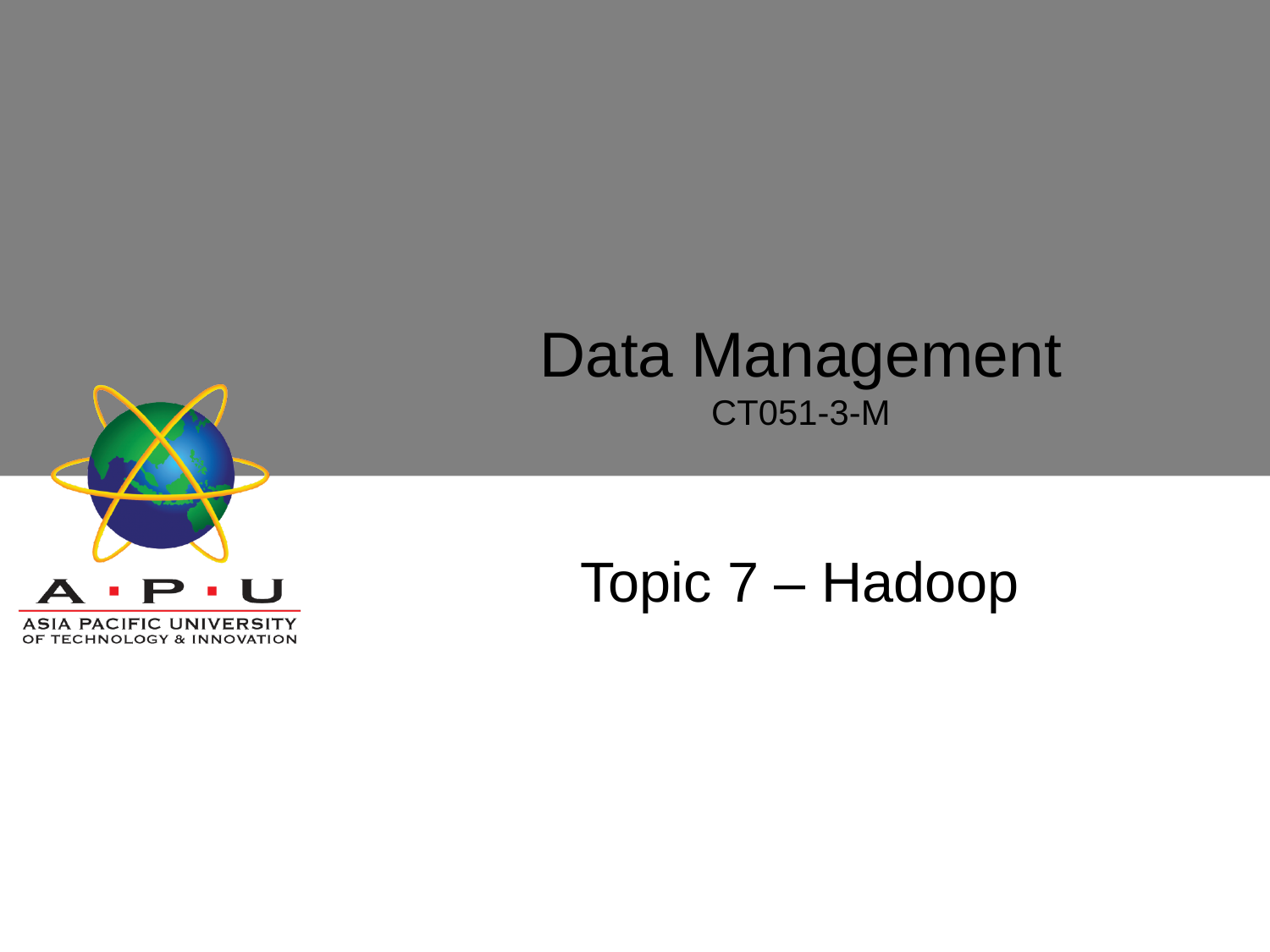

# Data Management CT051-3-M
Topic 7 – Hadoop